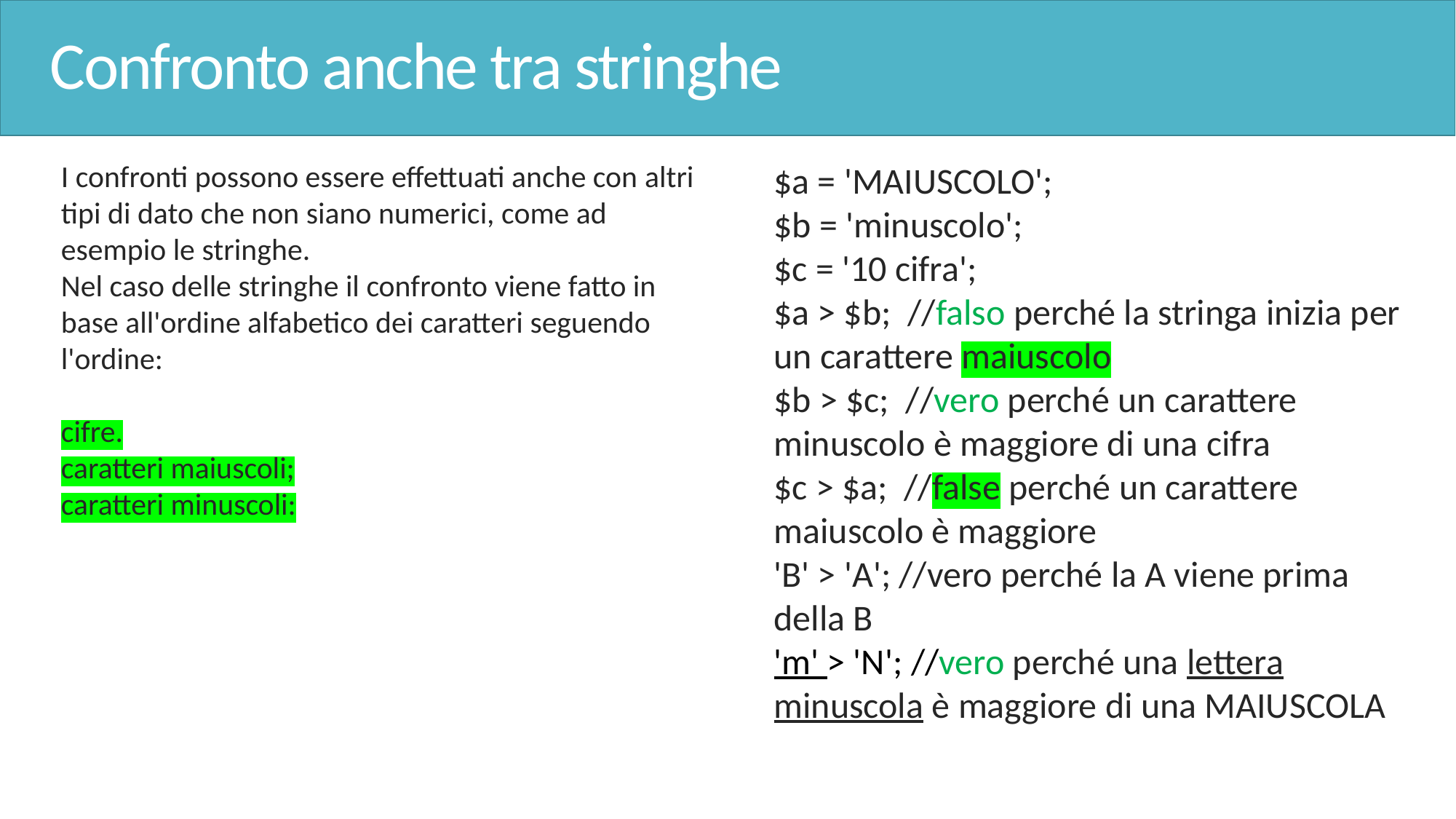

# Confronto anche tra stringhe
I confronti possono essere effettuati anche con altri tipi di dato che non siano numerici, come ad esempio le stringhe.
Nel caso delle stringhe il confronto viene fatto in base all'ordine alfabetico dei caratteri seguendo l'ordine:

cifre.
caratteri maiuscoli;
caratteri minuscoli:
$a = 'MAIUSCOLO';
$b = 'minuscolo';
$c = '10 cifra';
$a > $b;  //falso perché la stringa inizia per un carattere maiuscolo
$b > $c;  //vero perché un carattere minuscolo è maggiore di una cifra
$c > $a;  //false perché un carattere maiuscolo è maggiore
'B' > 'A'; //vero perché la A viene prima della B
'm' > 'N'; //vero perché una lettera minuscola è maggiore di una MAIUSCOLA